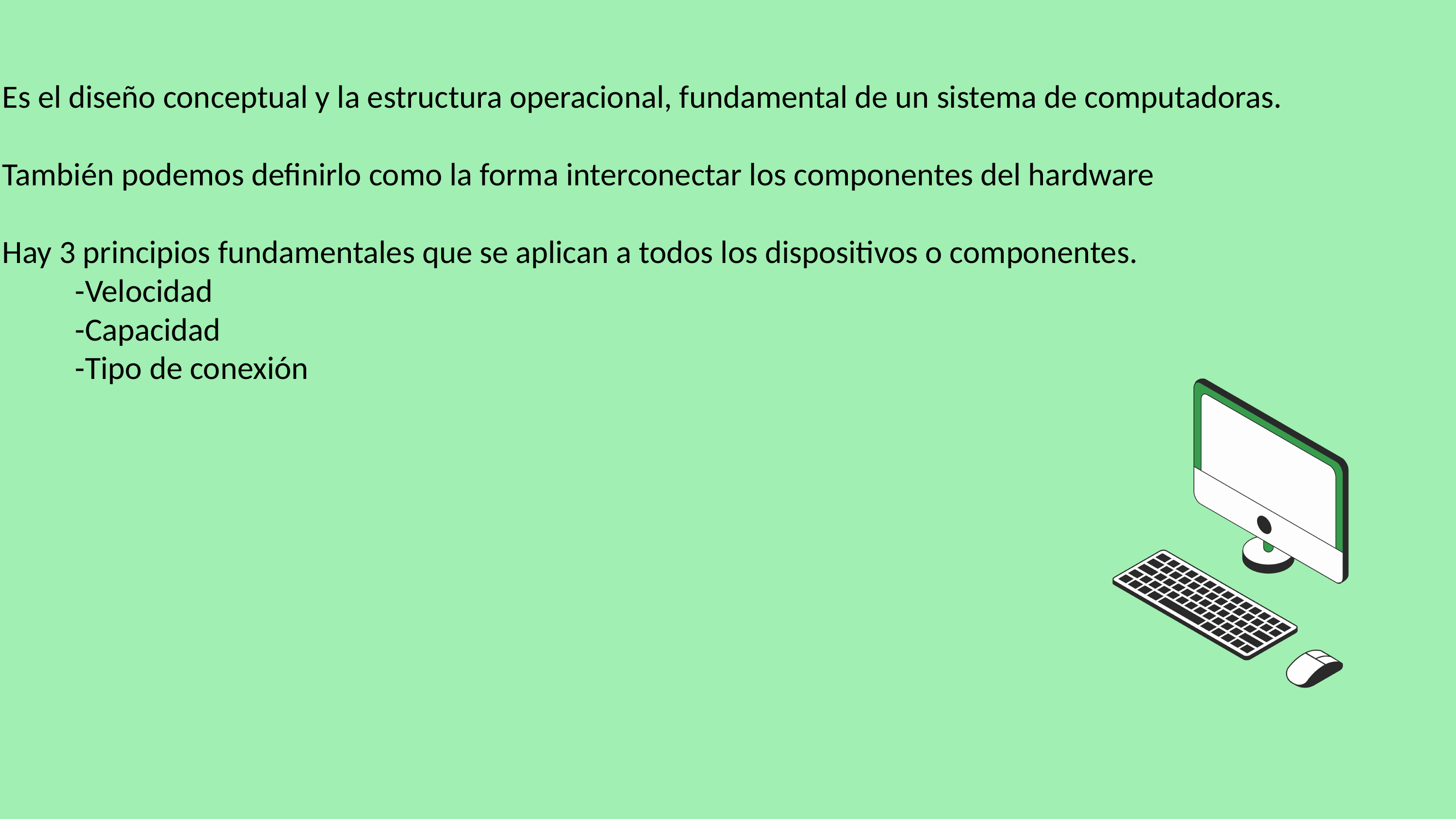

Es el diseño conceptual y la estructura operacional, fundamental de un sistema de computadoras.

También podemos definirlo como la forma interconectar los componentes del hardware

Hay 3 principios fundamentales que se aplican a todos los dispositivos o componentes.
	-Velocidad
	-Capacidad
	-Tipo de conexión